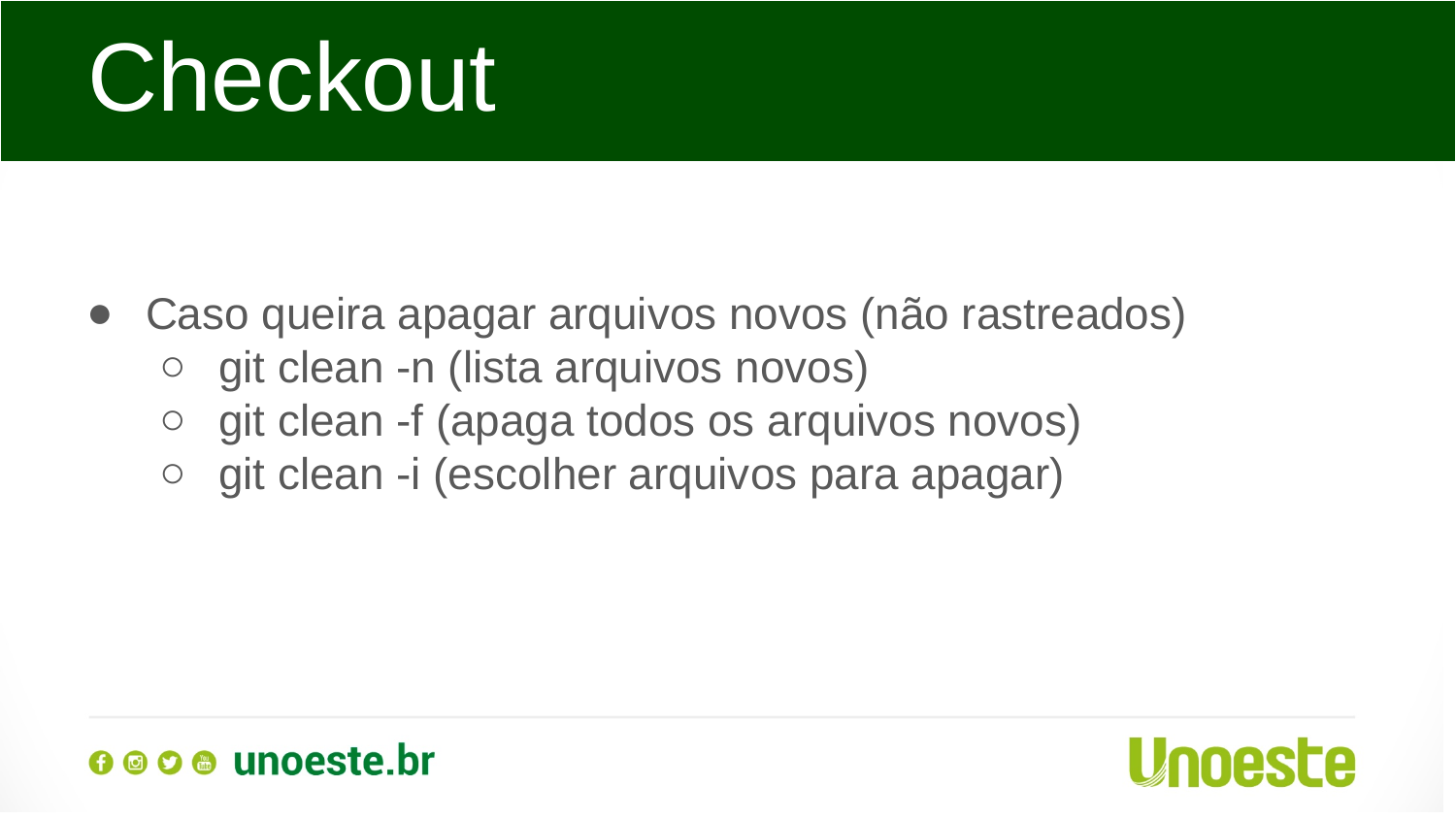

Checkout

Caso queira apagar arquivos novos (não rastreados)
git clean -n (lista arquivos novos)
git clean -f (apaga todos os arquivos novos)
git clean -i (escolher arquivos para apagar)